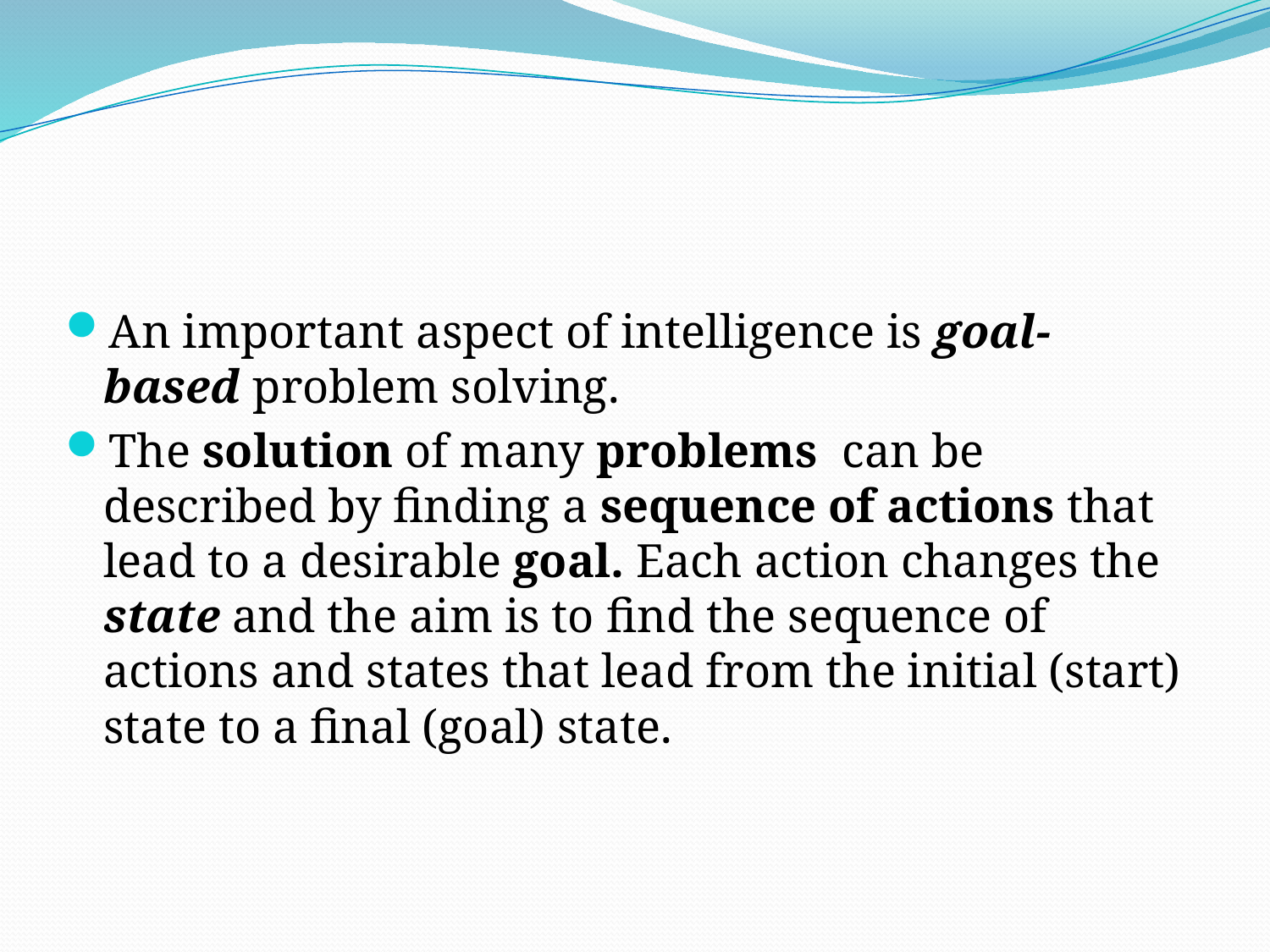

#
An important aspect of intelligence is goal-based problem solving.
The solution of many problems  can be described by finding a sequence of actions that lead to a desirable goal. Each action changes the state and the aim is to find the sequence of actions and states that lead from the initial (start) state to a final (goal) state.